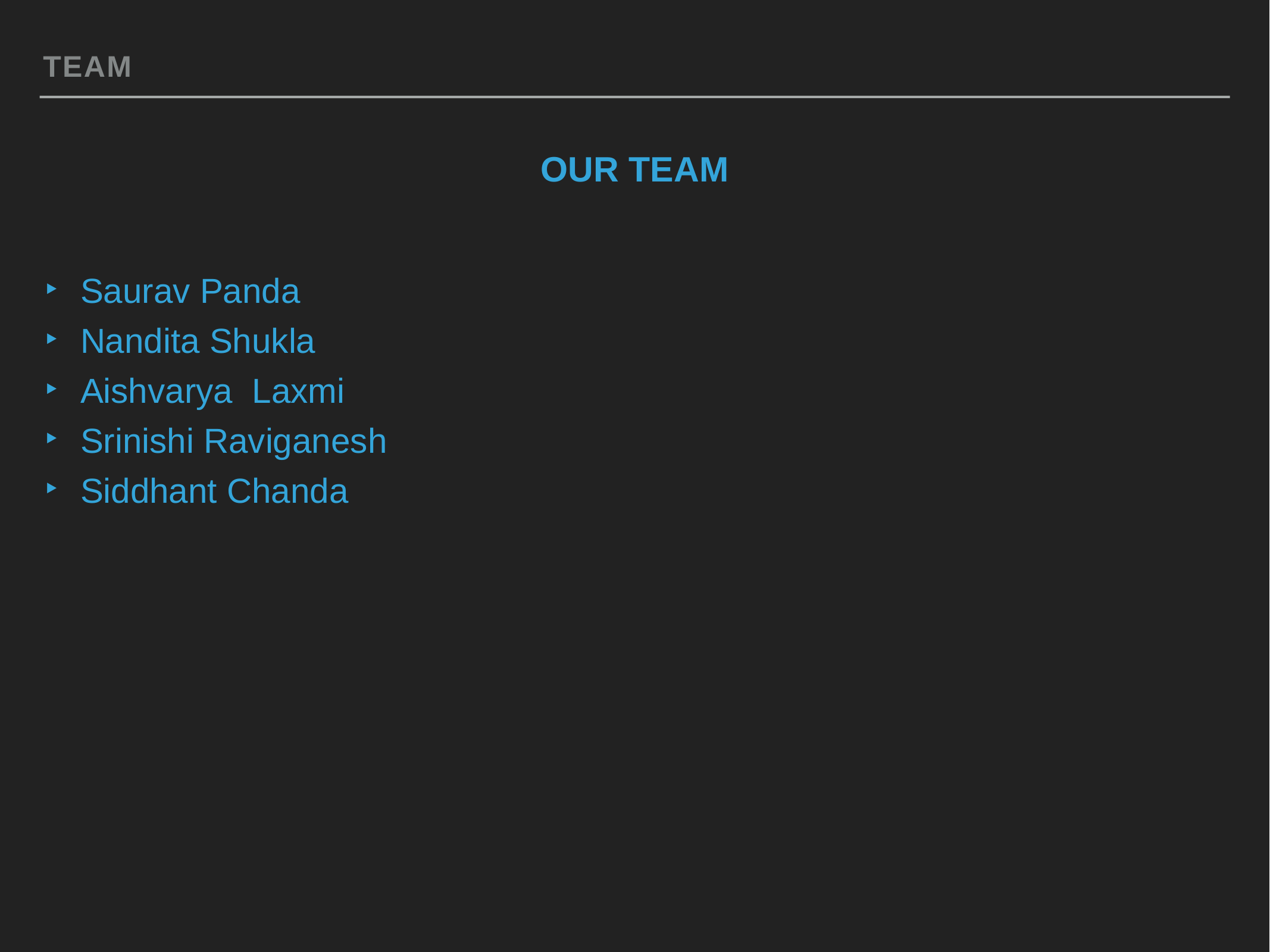

Team
# OUR TEAM
Saurav Panda
Nandita Shukla
Aishvarya  Laxmi
Srinishi Raviganesh
Siddhant Chanda